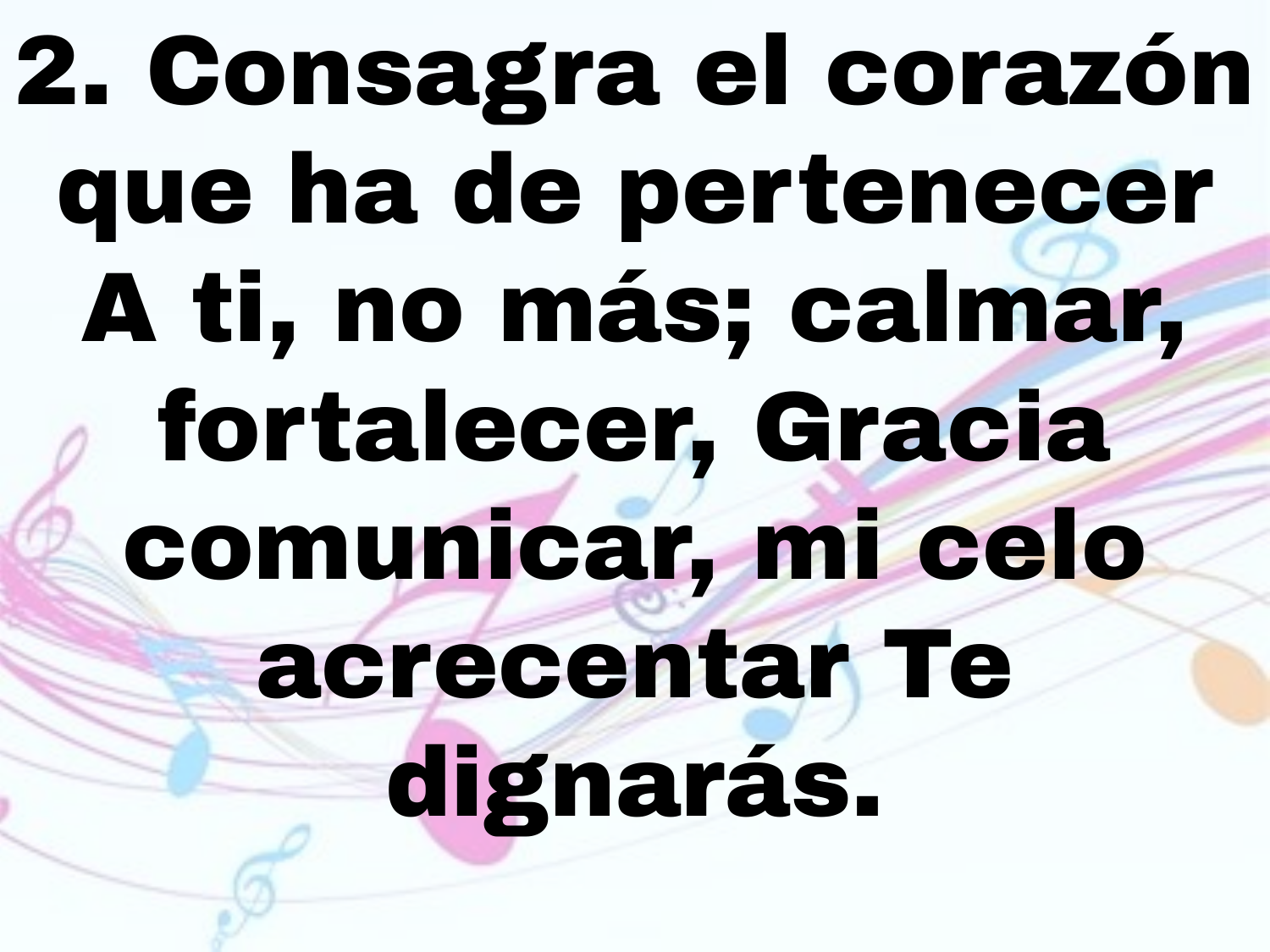

2. Consagra el corazón que ha de pertenecer A ti, no más; calmar, fortalecer, Gracia comunicar, mi celo acrecentar Te dignarás.